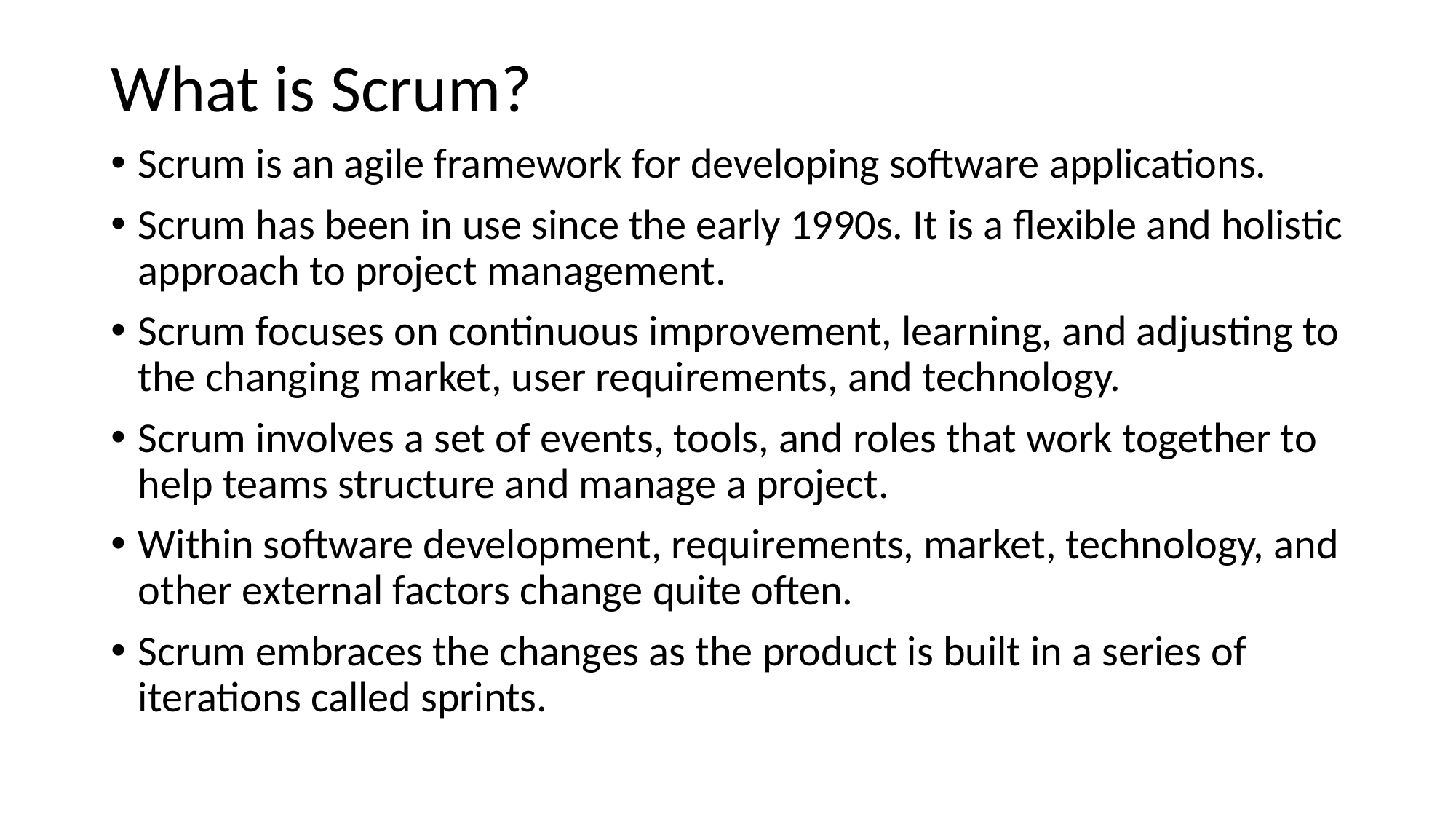

# What is Scrum?
Scrum is an agile framework for developing software applications.
Scrum has been in use since the early 1990s. It is a flexible and holistic approach to project management.
Scrum focuses on continuous improvement, learning, and adjusting to the changing market, user requirements, and technology.
Scrum involves a set of events, tools, and roles that work together to help teams structure and manage a project.
Within software development, requirements, market, technology, and other external factors change quite often.
Scrum embraces the changes as the product is built in a series of iterations called sprints.